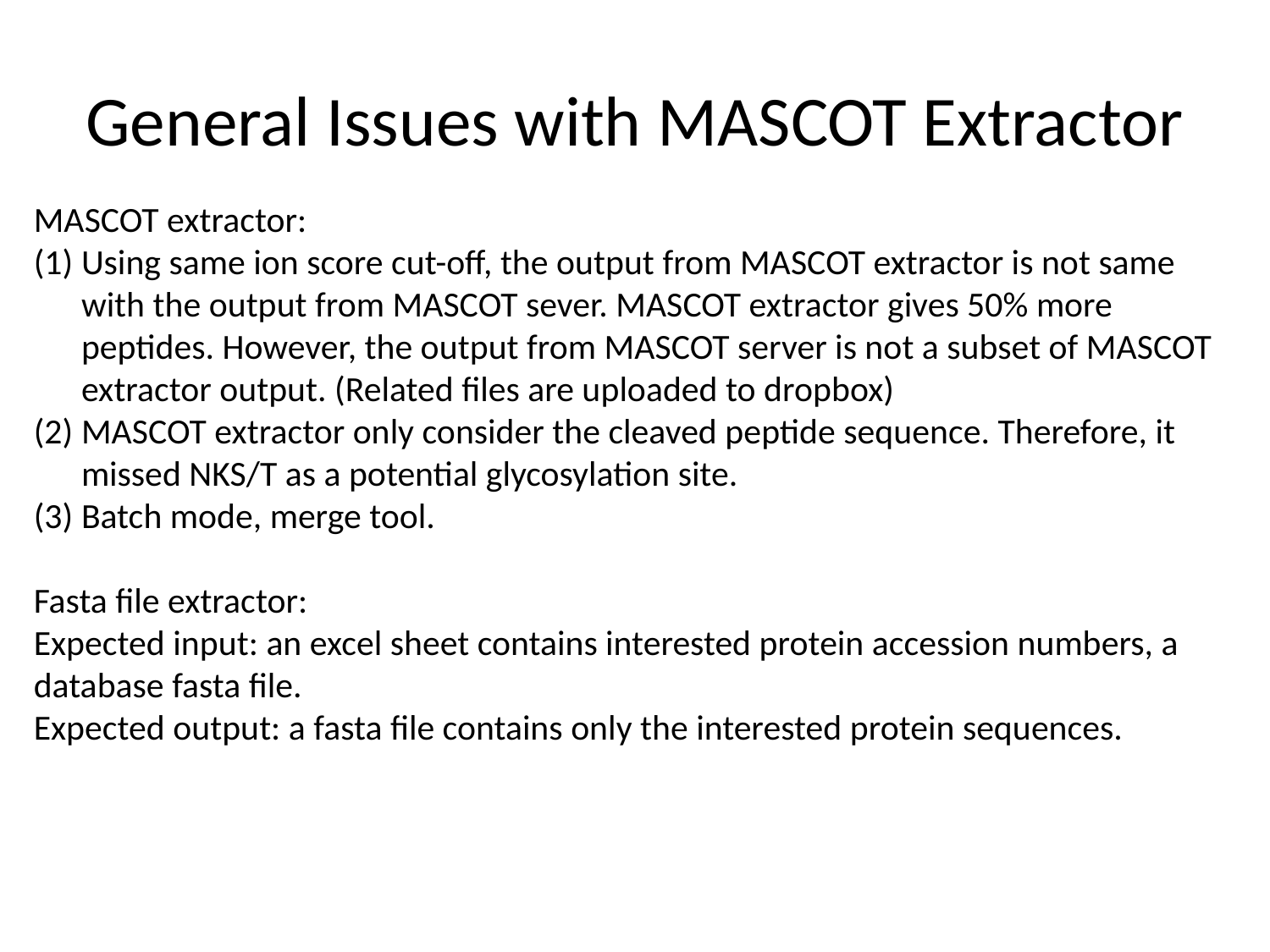

General Issues with MASCOT Extractor
MASCOT extractor:
Using same ion score cut-off, the output from MASCOT extractor is not same with the output from MASCOT sever. MASCOT extractor gives 50% more peptides. However, the output from MASCOT server is not a subset of MASCOT extractor output. (Related files are uploaded to dropbox)
MASCOT extractor only consider the cleaved peptide sequence. Therefore, it missed NKS/T as a potential glycosylation site.
Batch mode, merge tool.

Fasta file extractor:
Expected input: an excel sheet contains interested protein accession numbers, a database fasta file.
Expected output: a fasta file contains only the interested protein sequences.